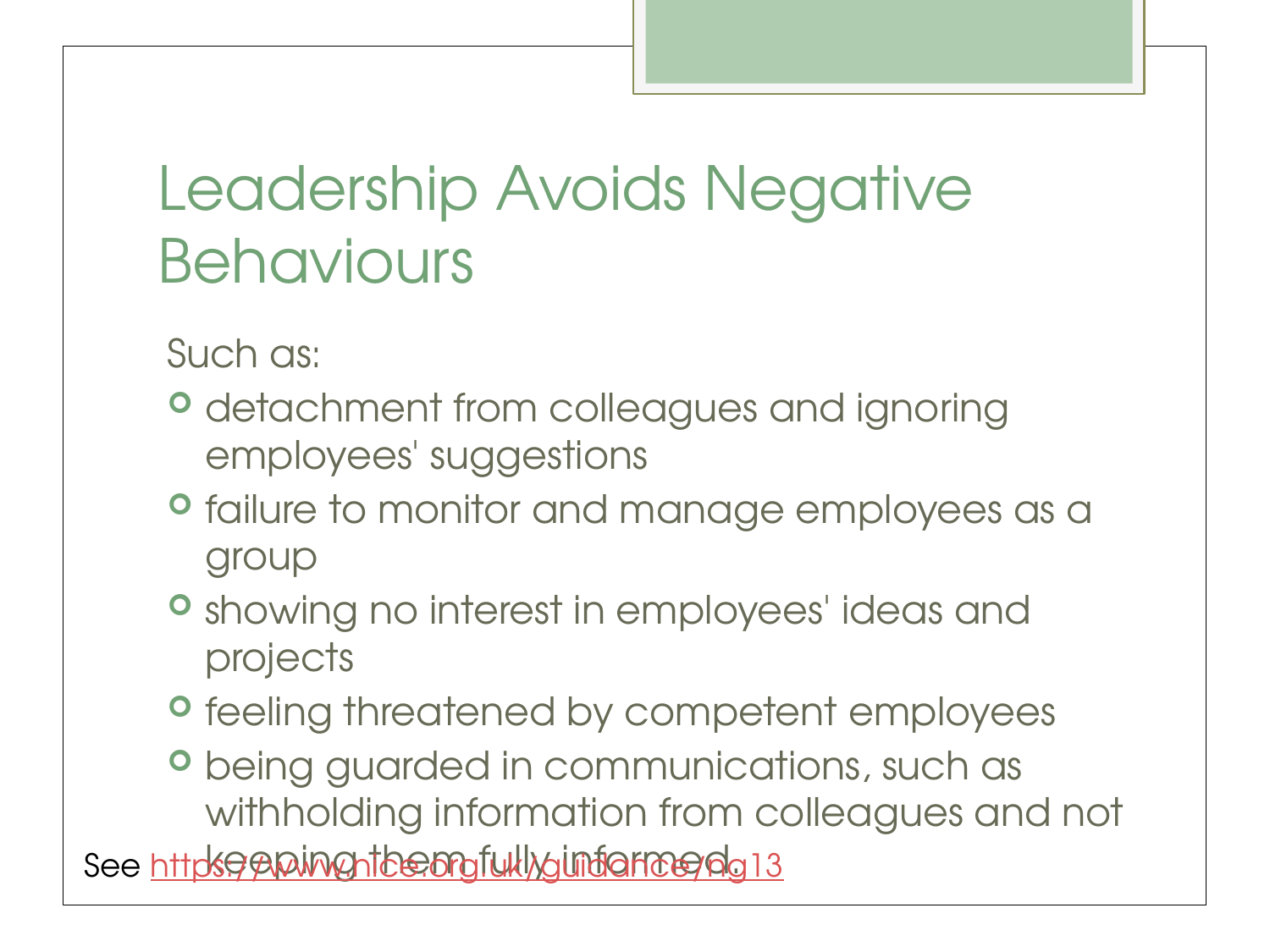

# Leadership Avoids Negative Behaviours
Such as:
detachment from colleagues and ignoring employees' suggestions
failure to monitor and manage employees as a group
showing no interest in employees' ideas and projects
feeling threatened by competent employees
being guarded in communications, such as withholding information from colleagues and not keeping them fully informed.

See https://www.nice.org.uk/guidance/ng13